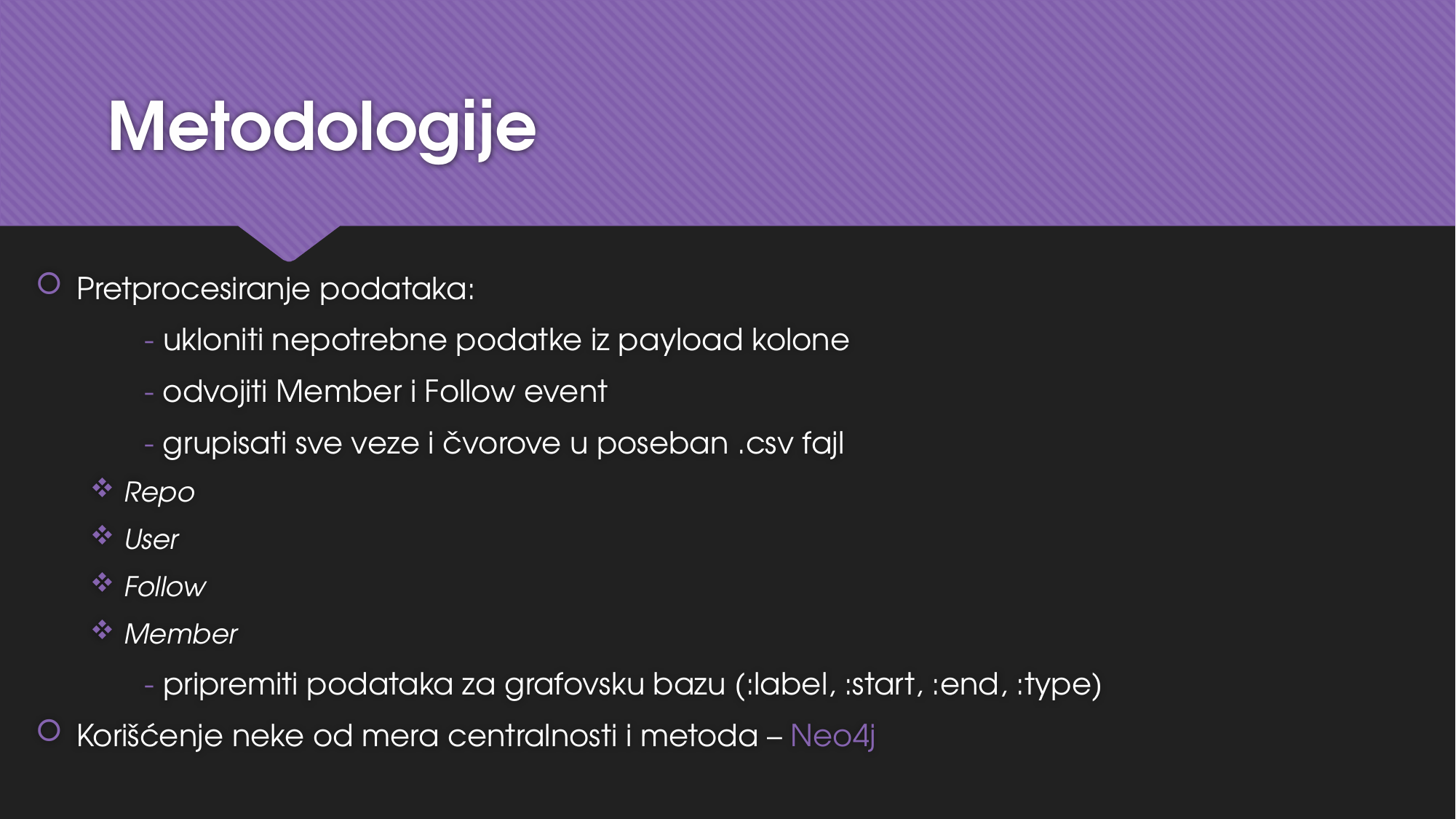

# Metodologije
Pretprocesiranje podataka:
	- ukloniti nepotrebne podatke iz payload kolone
	- odvojiti Member i Follow event
	- grupisati sve veze i čvorove u poseban .csv fajl
Repo
User
Follow
Member
	- pripremiti podataka za grafovsku bazu (:label, :start, :end, :type)
Korišćenje neke od mera centralnosti i metoda – Neo4j